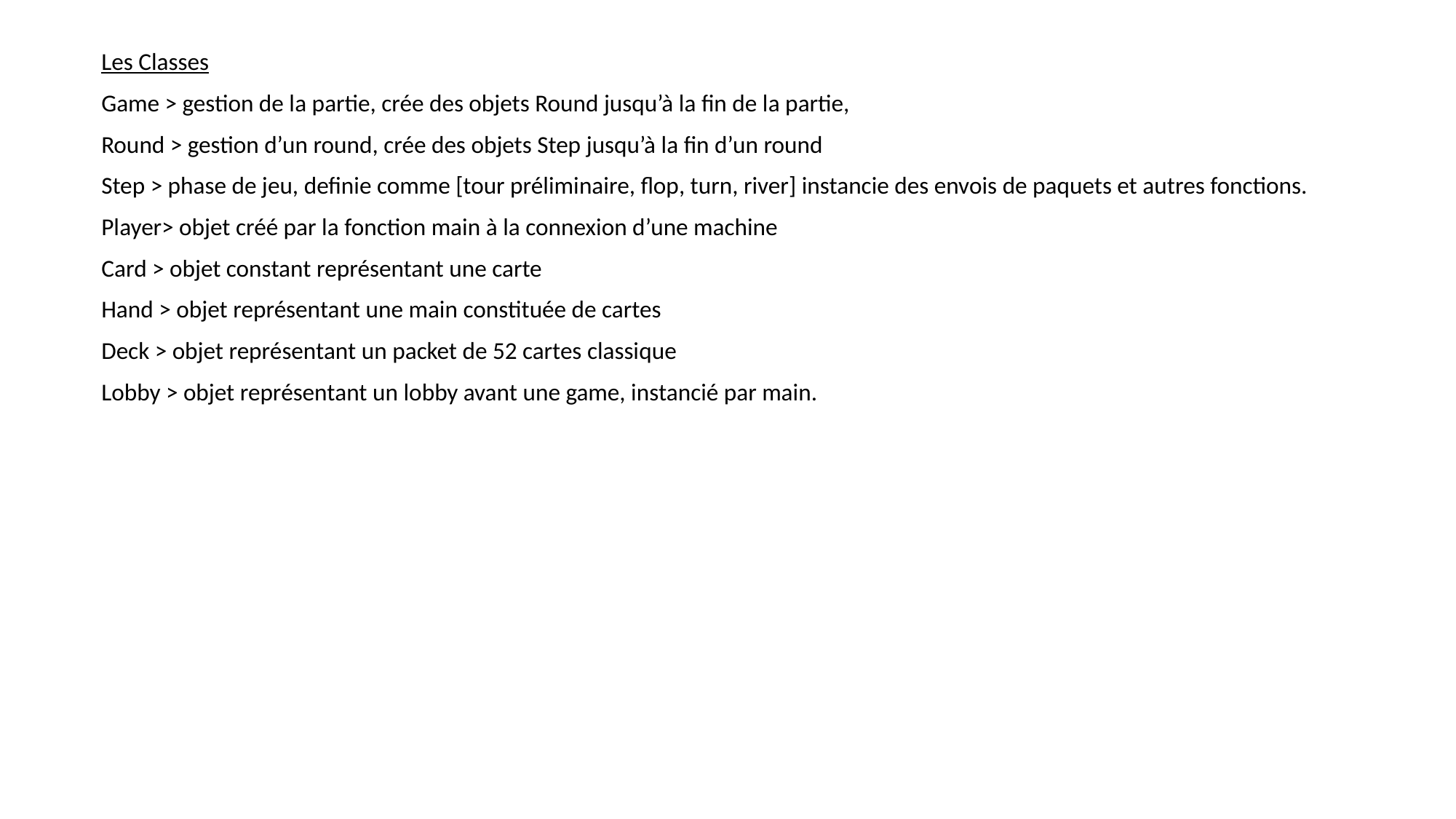

Les Classes
Game > gestion de la partie, crée des objets Round jusqu’à la fin de la partie,
Round > gestion d’un round, crée des objets Step jusqu’à la fin d’un round
Step > phase de jeu, definie comme [tour préliminaire, flop, turn, river] instancie des envois de paquets et autres fonctions.
Player> objet créé par la fonction main à la connexion d’une machine
Card > objet constant représentant une carte
Hand > objet représentant une main constituée de cartes
Deck > objet représentant un packet de 52 cartes classique
Lobby > objet représentant un lobby avant une game, instancié par main.